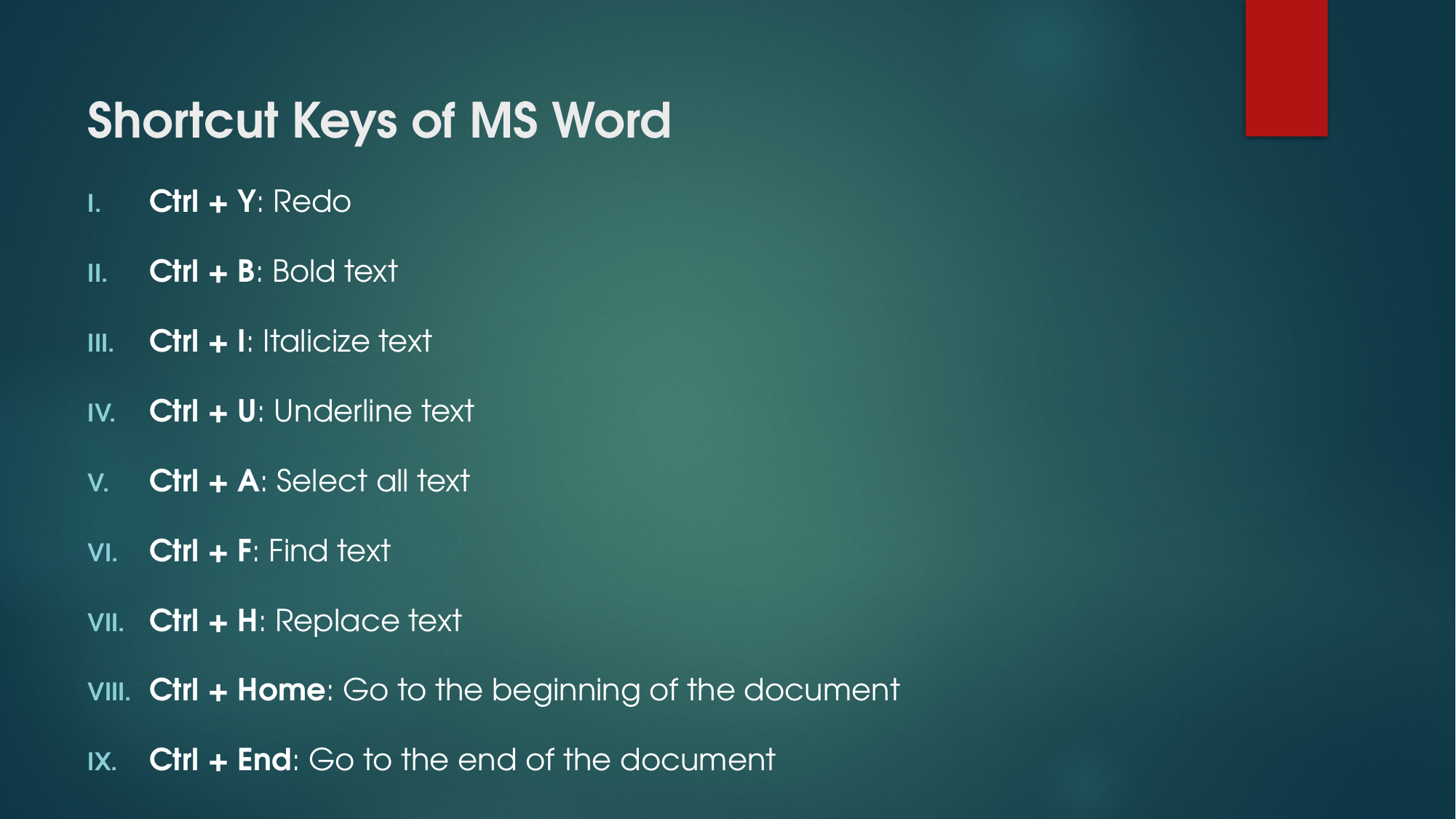

# Shortcut Keys of MS Word
Ctrl + Y: Redo
Ctrl + B: Bold text
Ctrl + I: Italicize text
Ctrl + U: Underline text
Ctrl + A: Select all text
Ctrl + F: Find text
Ctrl + H: Replace text
Ctrl + Home: Go to the beginning of the document
Ctrl + End: Go to the end of the document